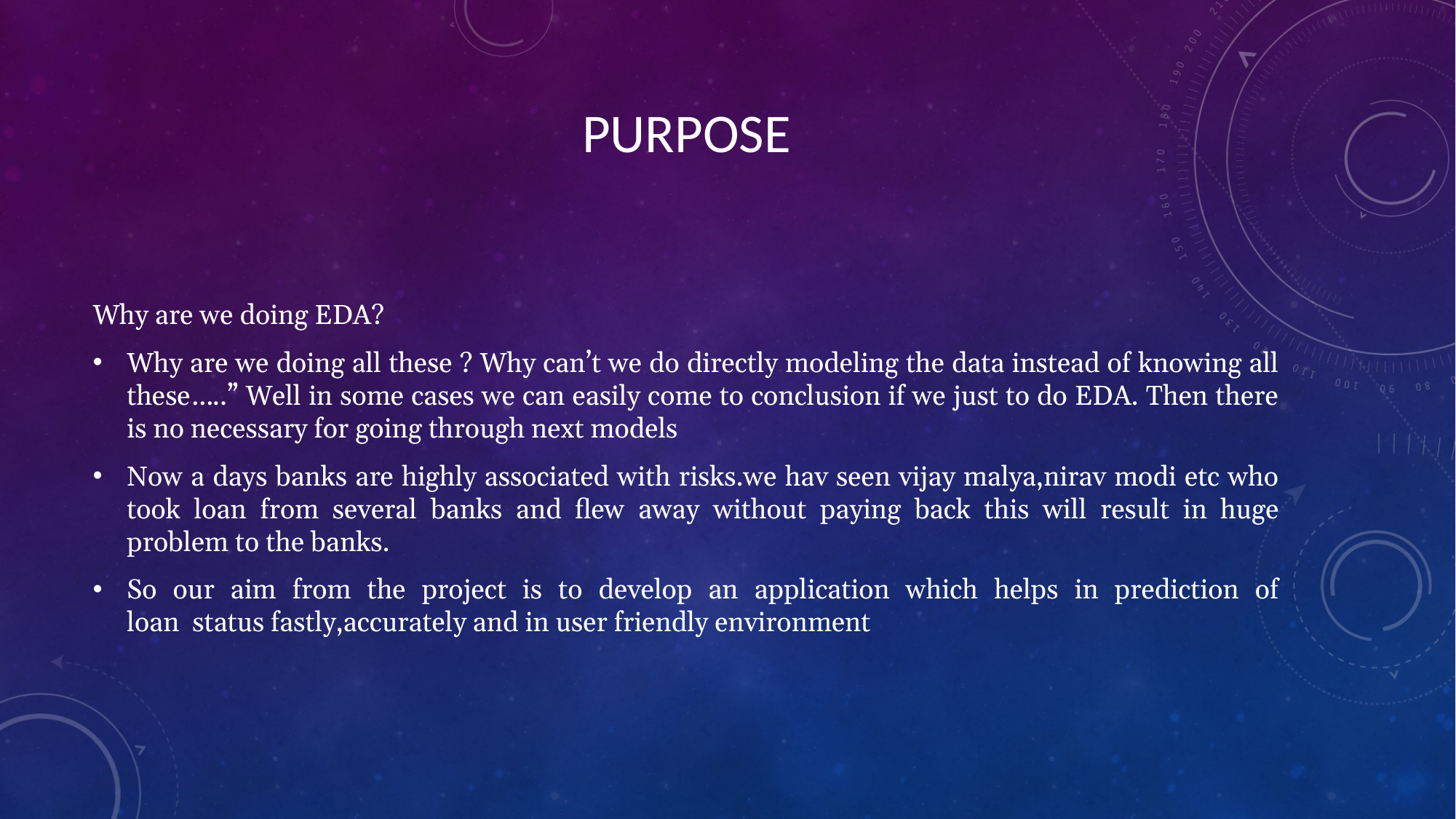

# PURPOSE
Why are we doing EDA?
Why are we doing all these ? Why can’t we do directly modeling the data instead of knowing all these…..” Well in some cases we can easily come to conclusion if we just to do EDA. Then there is no necessary for going through next models
Now a days banks are highly associated with risks.we hav seen vijay malya,nirav modi etc who took loan from several banks and flew away without paying back this will result in  huge problem to the banks.
So our aim from the project is to develop an application which helps in prediction of loan  status fastly,accurately and in user friendly environment